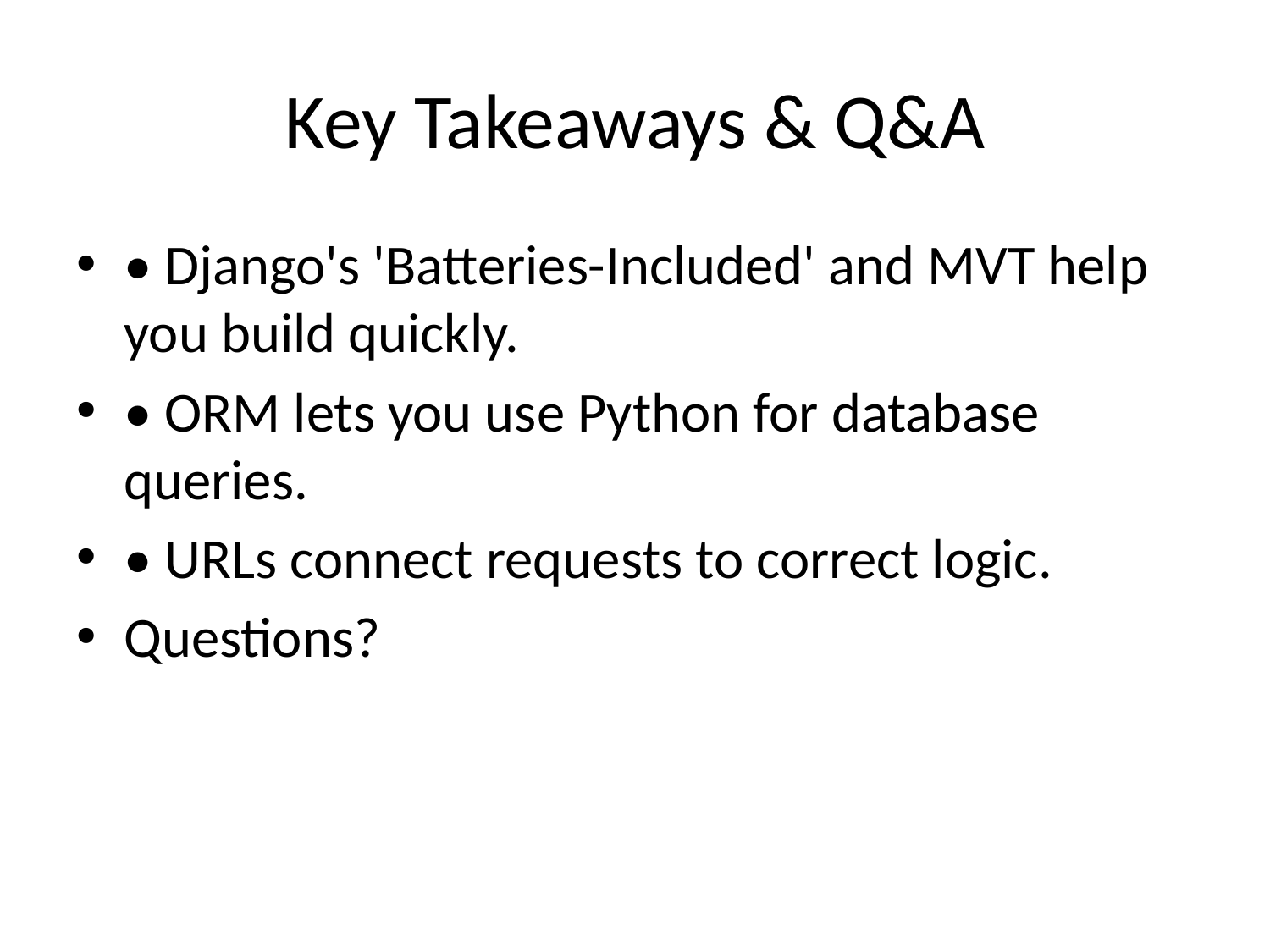

# Key Takeaways & Q&A
• Django's 'Batteries-Included' and MVT help you build quickly.
• ORM lets you use Python for database queries.
• URLs connect requests to correct logic.
Questions?